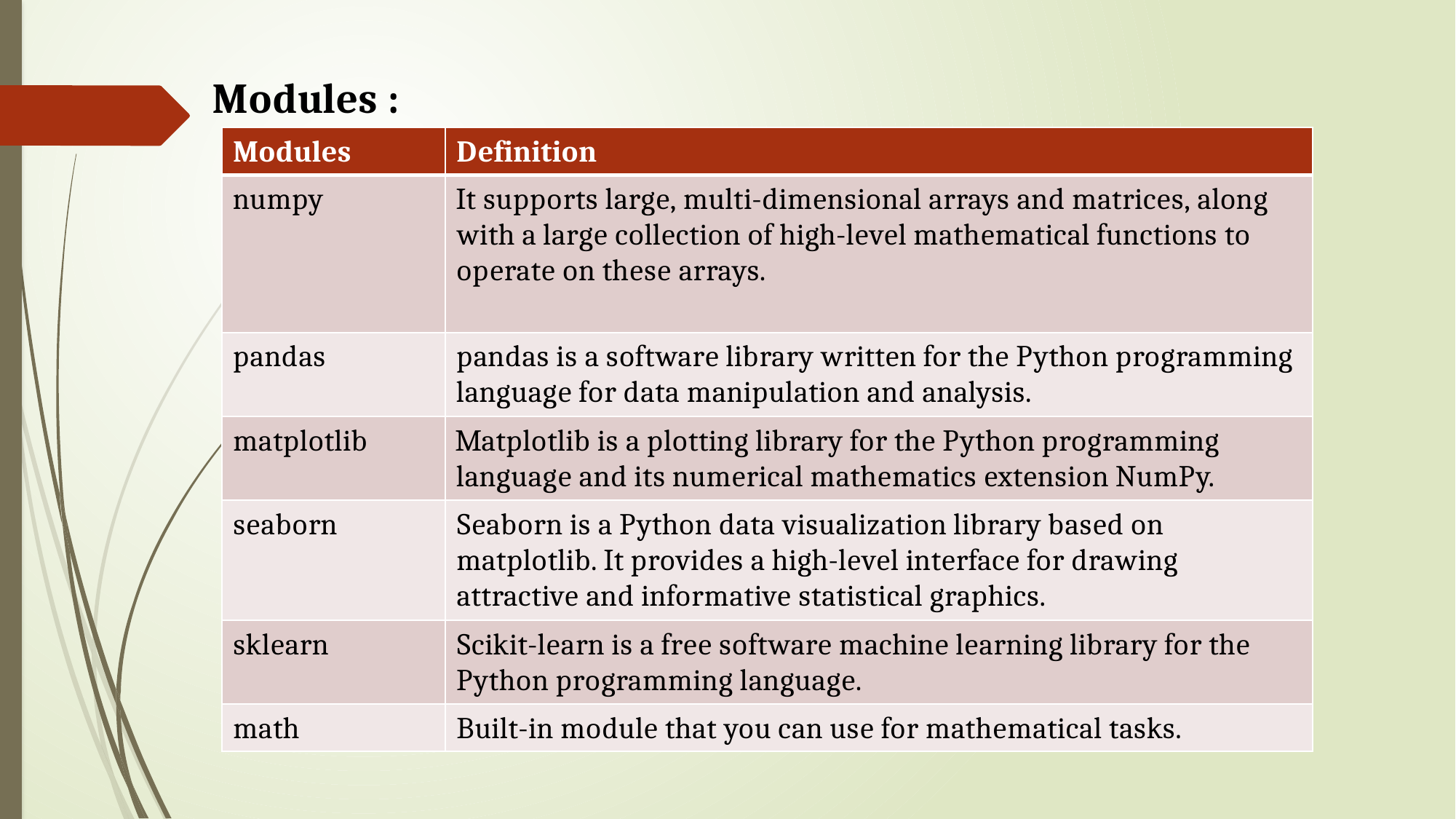

Modules :
| Modules | Definition |
| --- | --- |
| numpy | It supports large, multi-dimensional arrays and matrices, along with a large collection of high-level mathematical functions to operate on these arrays. |
| pandas | pandas is a software library written for the Python programming language for data manipulation and analysis. |
| matplotlib | Matplotlib is a plotting library for the Python programming language and its numerical mathematics extension NumPy. |
| seaborn | Seaborn is a Python data visualization library based on matplotlib. It provides a high-level interface for drawing attractive and informative statistical graphics. |
| sklearn | Scikit-learn is a free software machine learning library for the Python programming language. |
| math | Built-in module that you can use for mathematical tasks. |